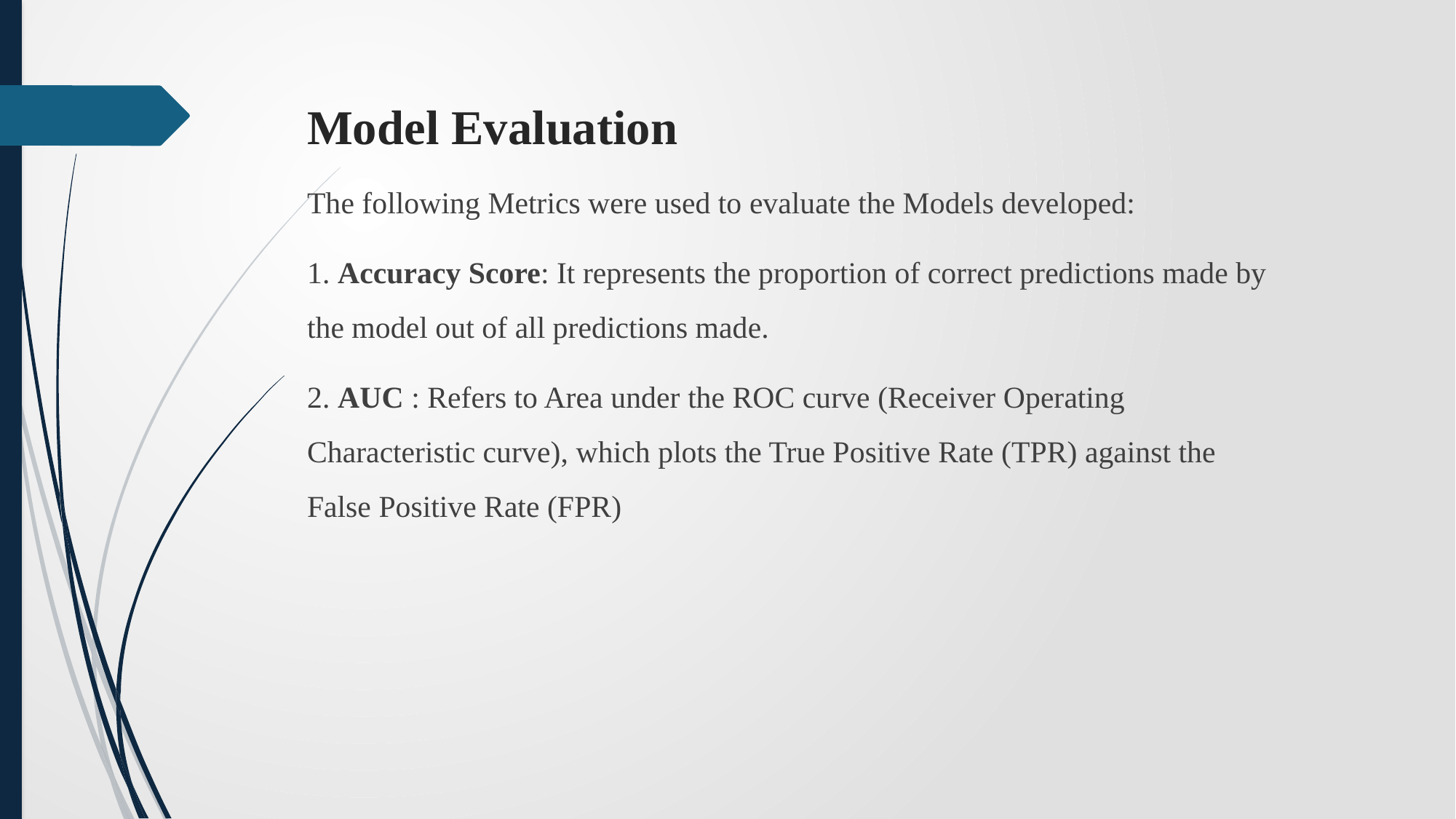

# Model Evaluation
The following Metrics were used to evaluate the Models developed:
1. Accuracy Score: It represents the proportion of correct predictions made by the model out of all predictions made.
2. AUC : Refers to Area under the ROC curve (Receiver Operating Characteristic curve), which plots the True Positive Rate (TPR) against the False Positive Rate (FPR)